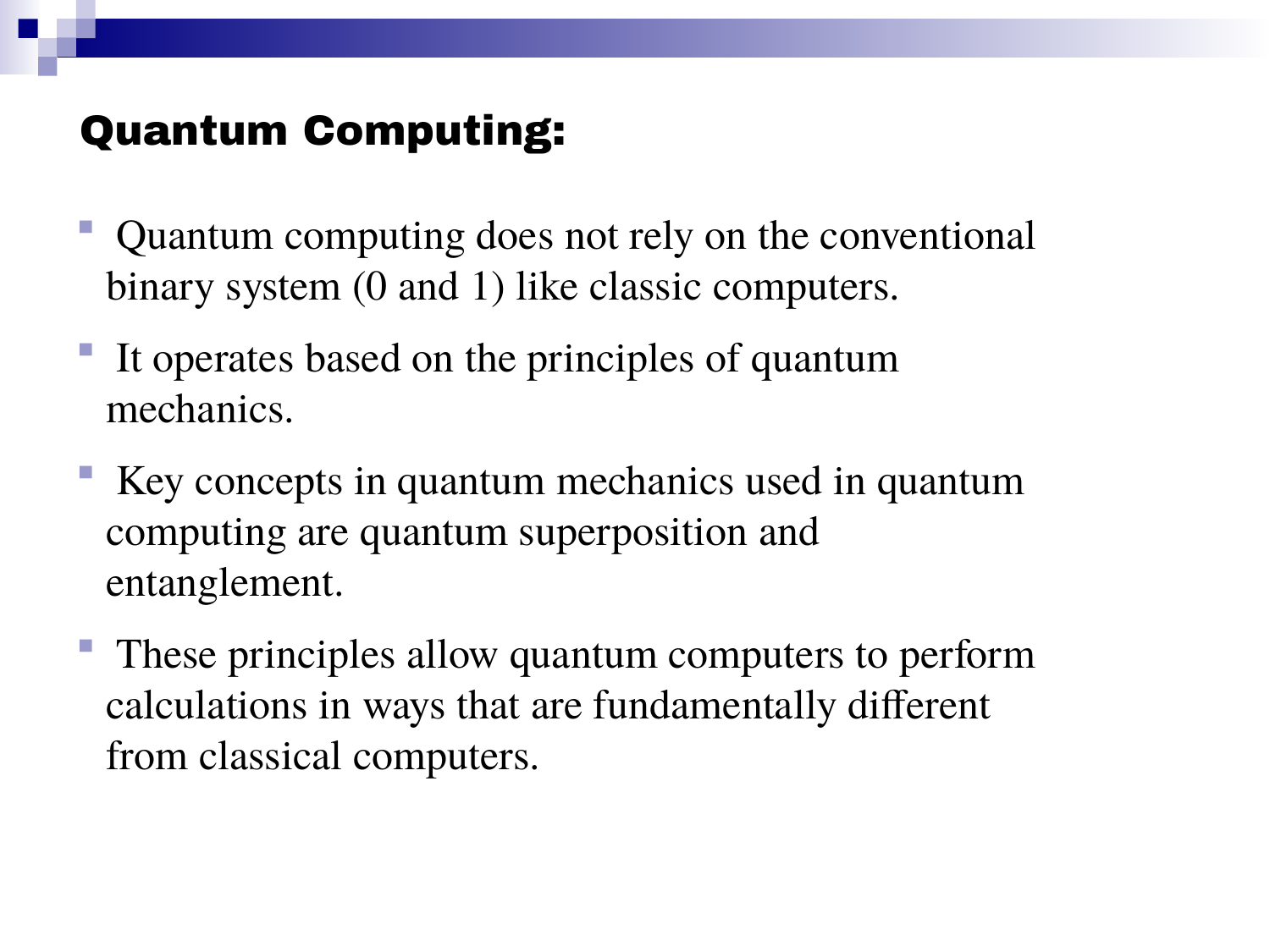

# Quantum Computing:
 Quantum computing does not rely on the conventional binary system (0 and 1) like classic computers.
 It operates based on the principles of quantum mechanics.
 Key concepts in quantum mechanics used in quantum computing are quantum superposition and entanglement.
 These principles allow quantum computers to perform calculations in ways that are fundamentally different from classical computers.